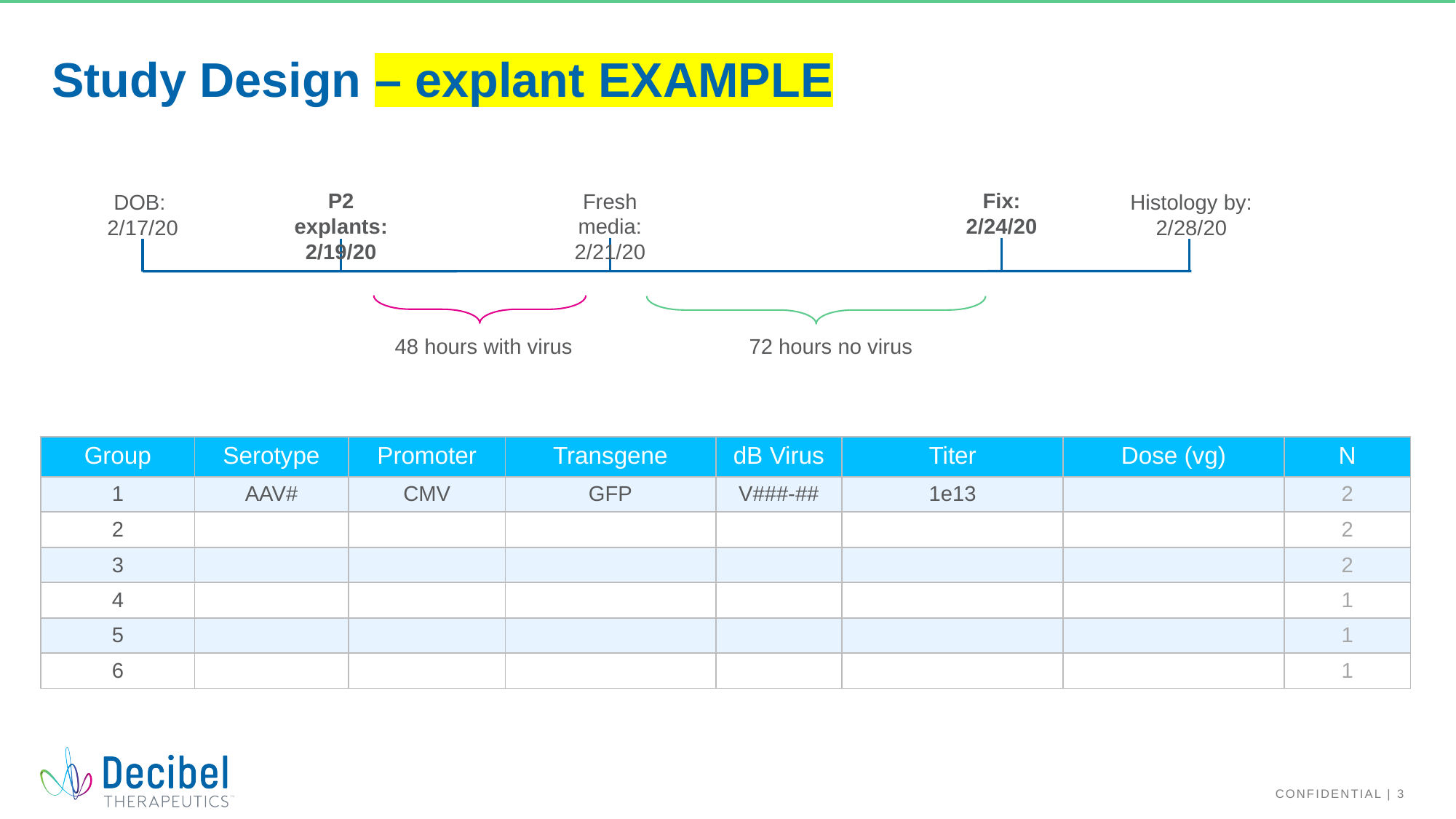

# Study Design – explant EXAMPLE

P2 explants:
2/19/20
Fix:
2/24/20
Fresh media:
2/21/20
DOB:
2/17/20
Histology by:
2/28/20

48 hours with virus
72 hours no virus
| Group | Serotype | Promoter | Transgene | dB Virus | Titer | Dose (vg) | N |
| --- | --- | --- | --- | --- | --- | --- | --- |
| 1 | AAV# | CMV | GFP | V###-## | 1e13 |  | 2 |
| 2 |  |  |  |  |  |  | 2 |
| 3 |  |  |  |  |  |  | 2 |
| 4 |  |  |  |  |  |  | 1 |
| 5 |  |  |  |  |  |  | 1 |
| 6 |  |  |  |  |  |  | 1 |